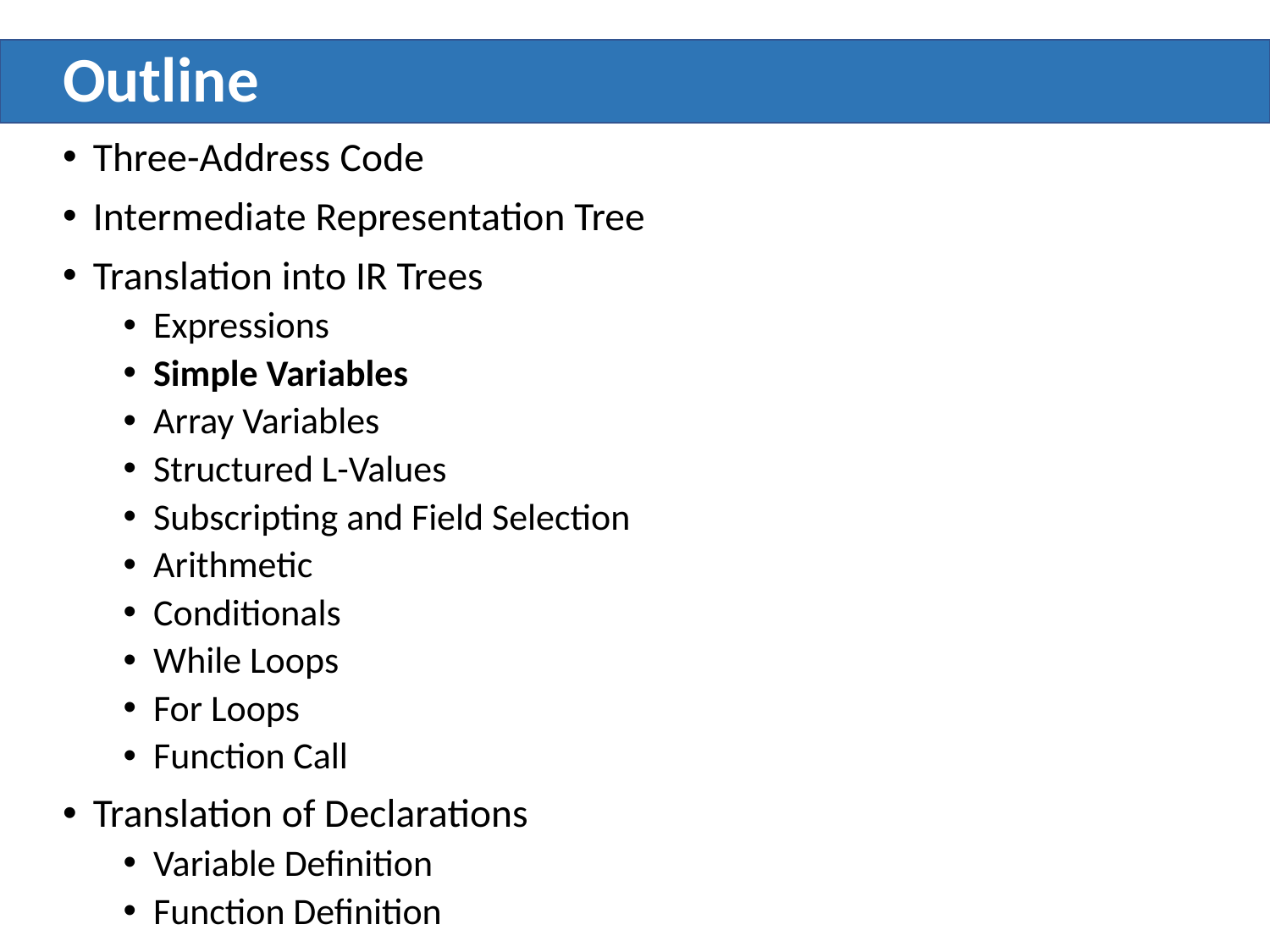

# Outline
Three-Address Code
Intermediate Representation Tree
Translation into IR Trees
Expressions
Simple Variables
Array Variables
Structured L-Values
Subscripting and Field Selection
Arithmetic
Conditionals
While Loops
For Loops
Function Call
Translation of Declarations
Variable Definition
Function Definition